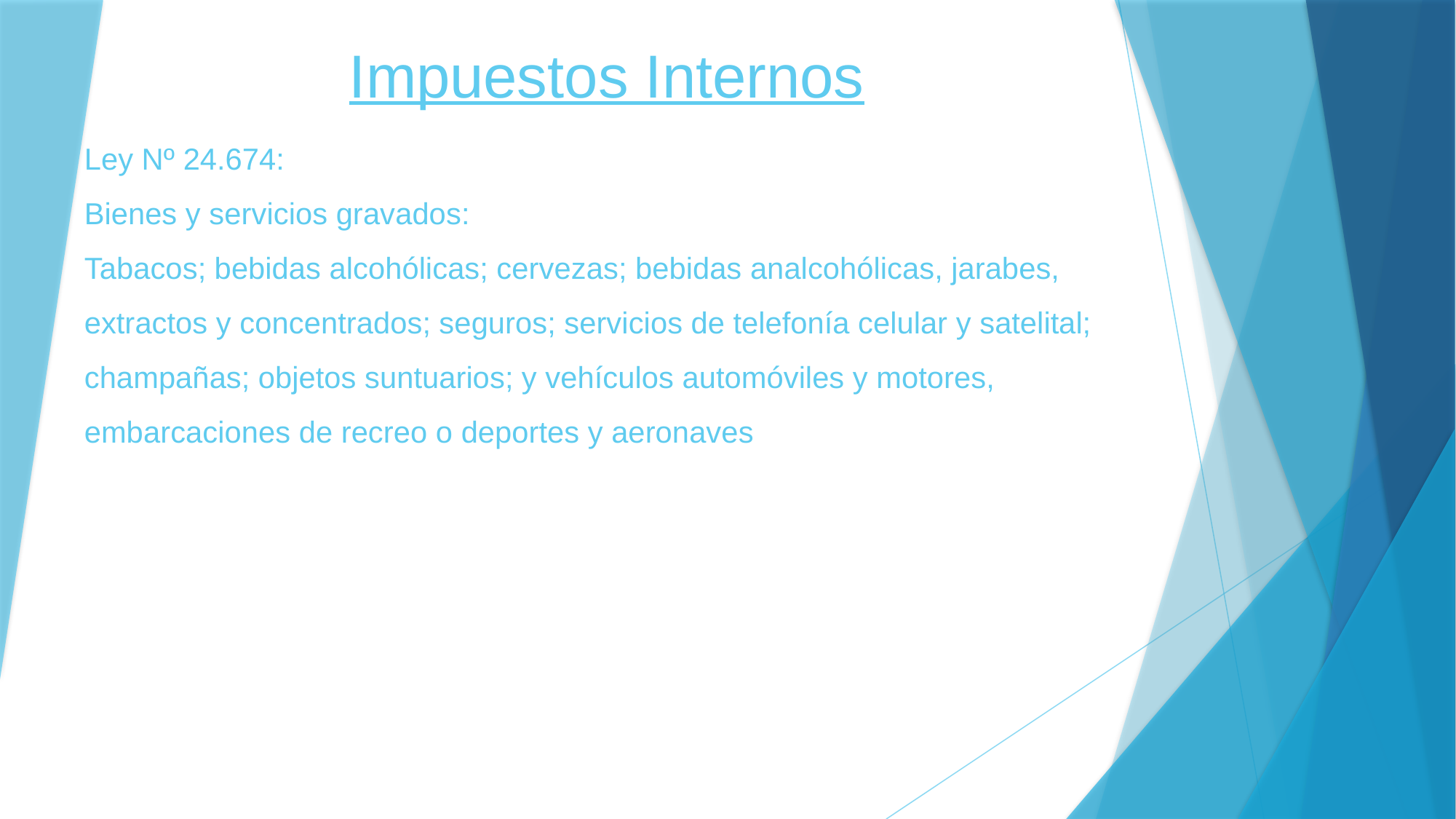

# Impuestos Internos
Ley Nº 24.674:
Bienes y servicios gravados:
Tabacos; bebidas alcohólicas; cervezas; bebidas analcohólicas, jarabes, extractos y concentrados; seguros; servicios de telefonía celular y satelital; champañas; objetos suntuarios; y vehículos automóviles y motores, embarcaciones de recreo o deportes y aeronaves